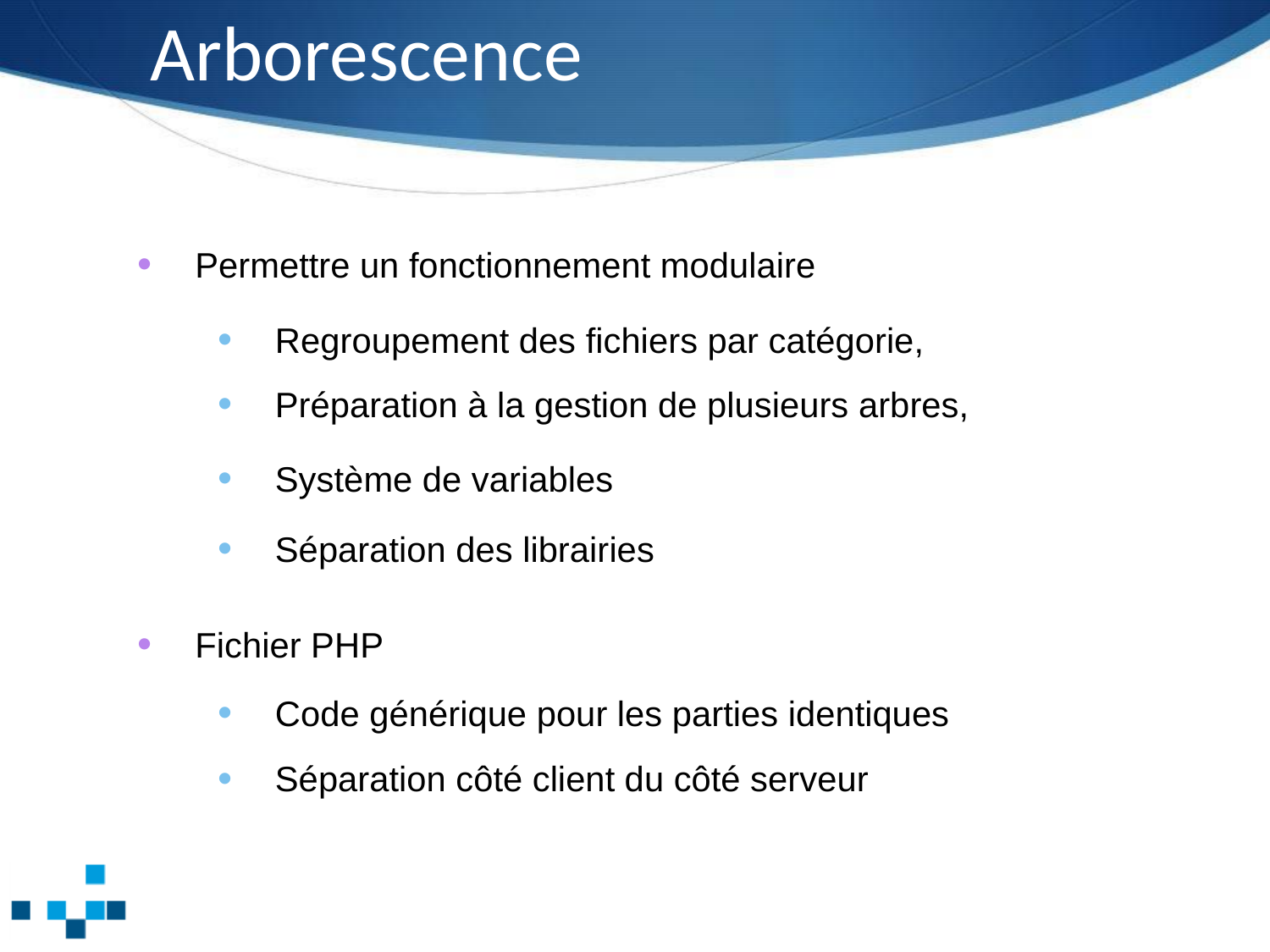

# Arborescence
  Permettre un fonctionnement modulaire
  Regroupement des fichiers par catégorie,
  Préparation à la gestion de plusieurs arbres,
  Système de variables
  Séparation des librairies
  Fichier PHP
  Code générique pour les parties identiques
  Séparation côté client du côté serveur